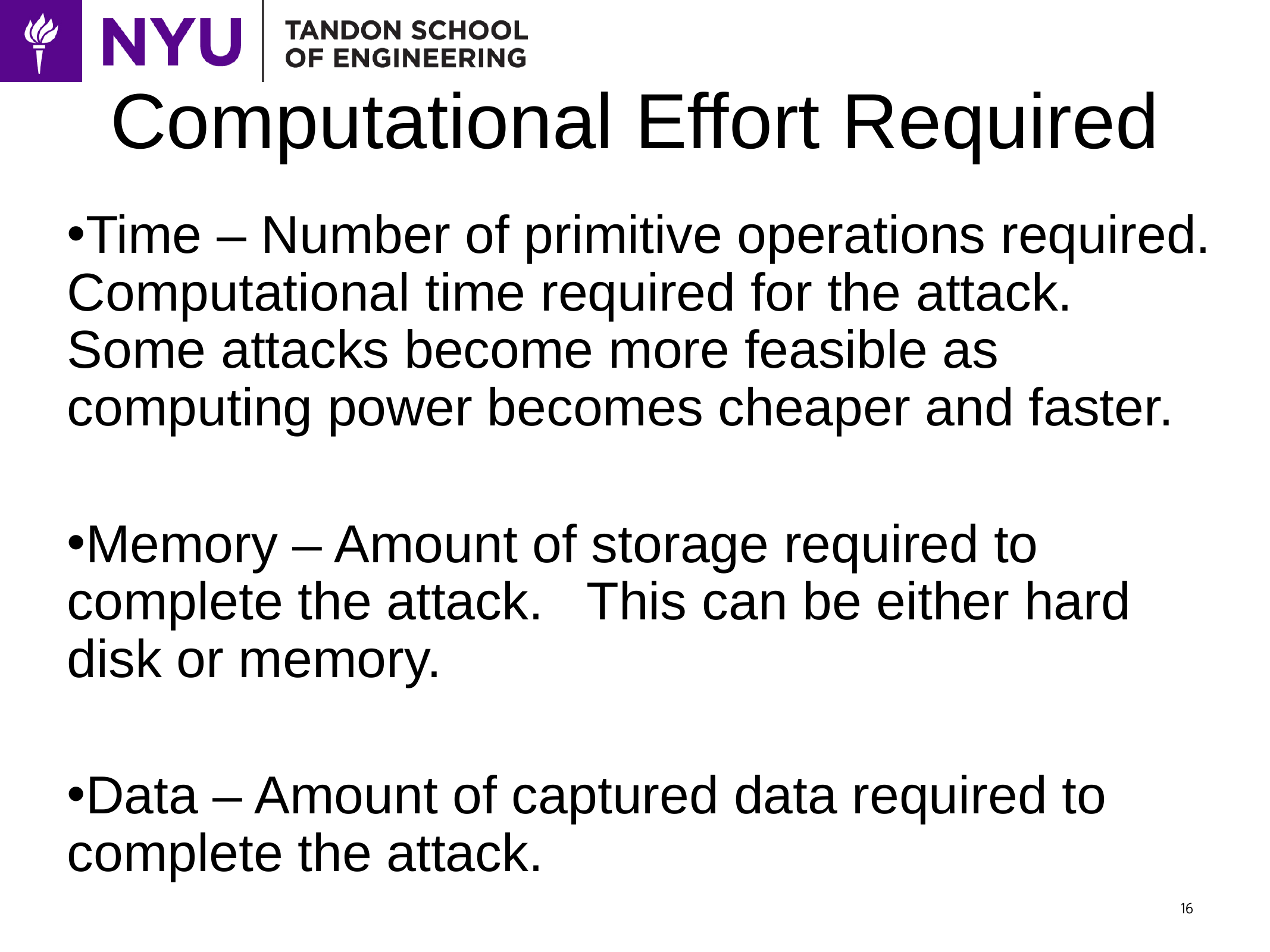

# Computational Effort Required
Time – Number of primitive operations required.  Computational time required for the attack.   Some attacks become more feasible as computing power becomes cheaper and faster.

Memory – Amount of storage required to complete the attack.   This can be either hard disk or memory.

Data – Amount of captured data required to complete the attack.
16